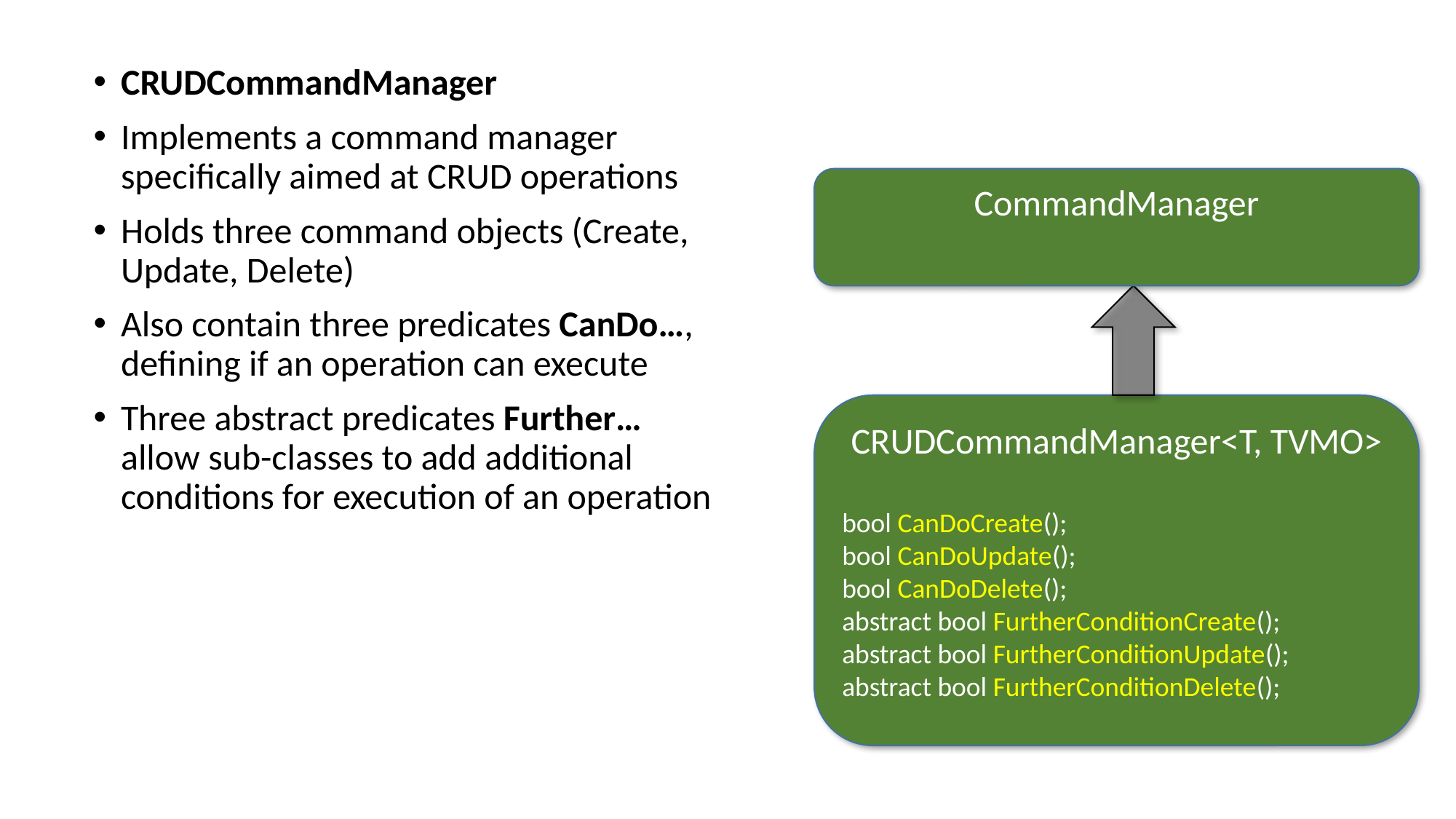

CRUDCommandManager
Implements a command manager specifically aimed at CRUD operations
Holds three command objects (Create, Update, Delete)
Also contain three predicates CanDo…, defining if an operation can execute
Three abstract predicates Further… allow sub-classes to add additional conditions for execution of an operation
CommandManager

CRUDCommandManager<T, TVMO>

bool CanDoCreate();
bool CanDoUpdate();
bool CanDoDelete();
abstract bool FurtherConditionCreate();
abstract bool FurtherConditionUpdate();
abstract bool FurtherConditionDelete();